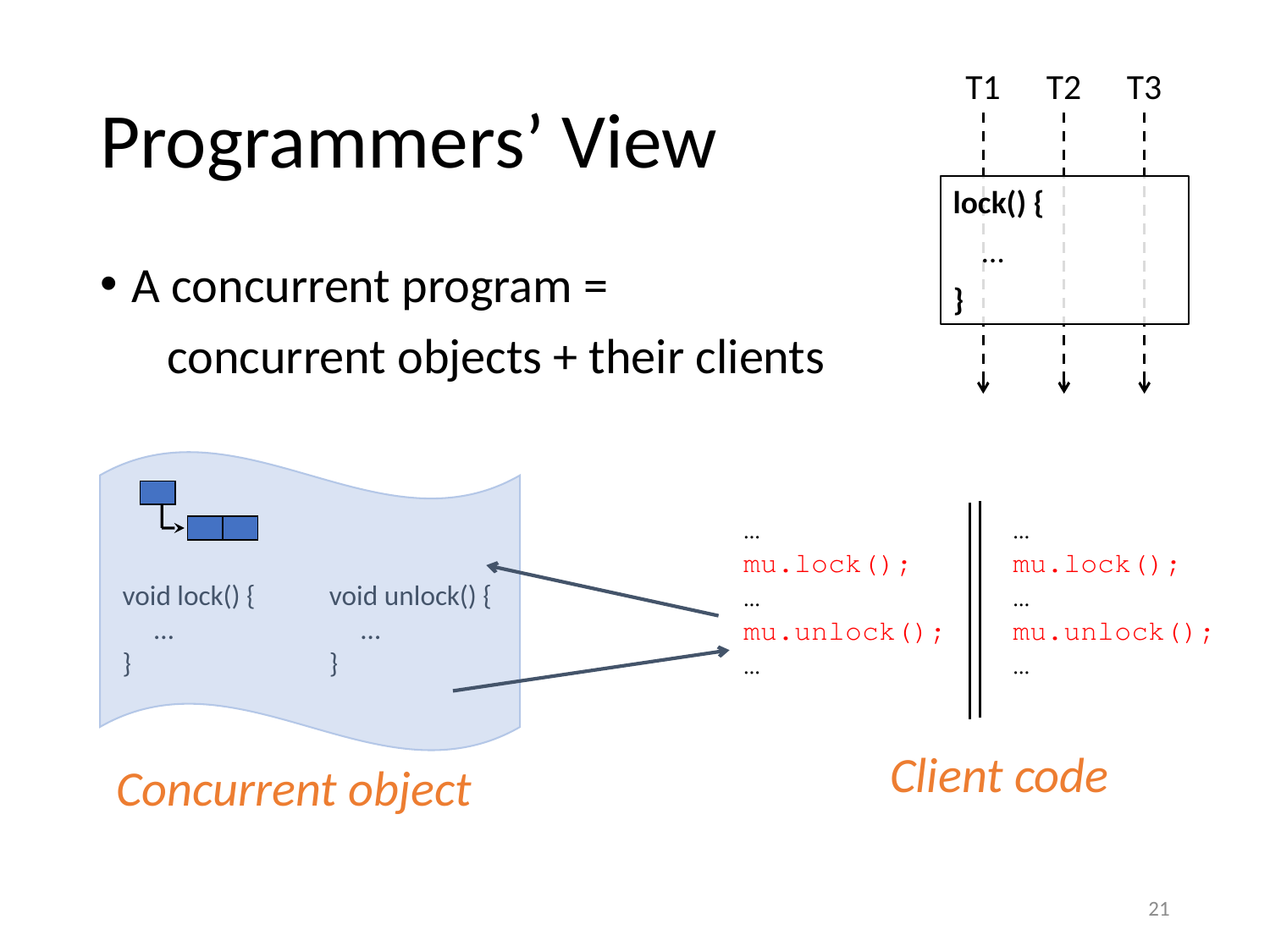

# Programmers’ View
T1
T2
T3
lock() {
    …
}
A concurrent program =
      concurrent objects + their clients

void lock() {
     …
}
void unlock() {
     …
}
…
mu.lock();
…
mu.unlock();
…
…
mu.lock();
…
mu.unlock();
…
Client code
Concurrent object
21